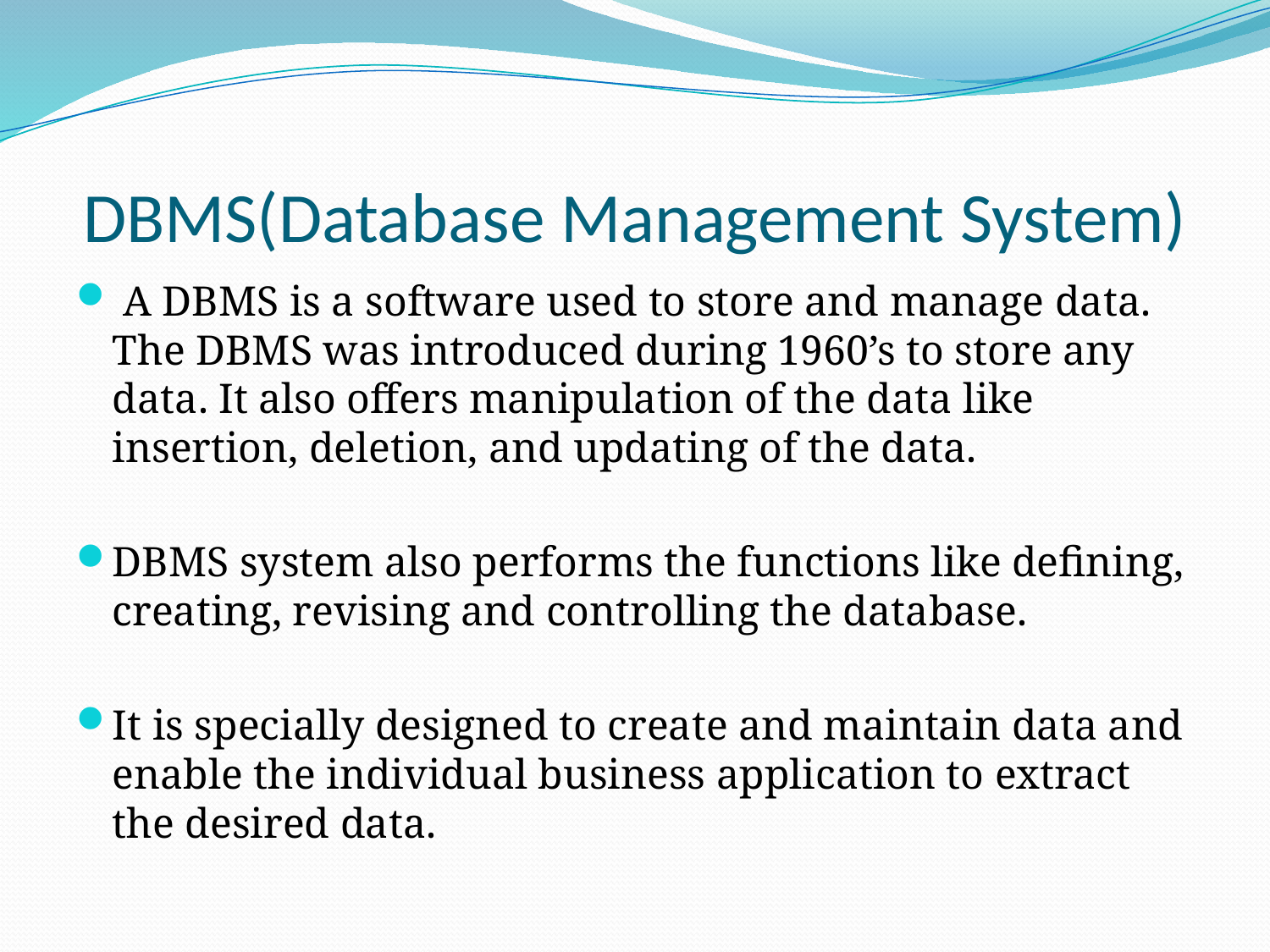

# DBMS(Database Management System)
 A DBMS is a software used to store and manage data. The DBMS was introduced during 1960’s to store any data. It also offers manipulation of the data like insertion, deletion, and updating of the data.

DBMS system also performs the functions like defining, creating, revising and controlling the database.

It is specially designed to create and maintain data and enable the individual business application to extract the desired data.